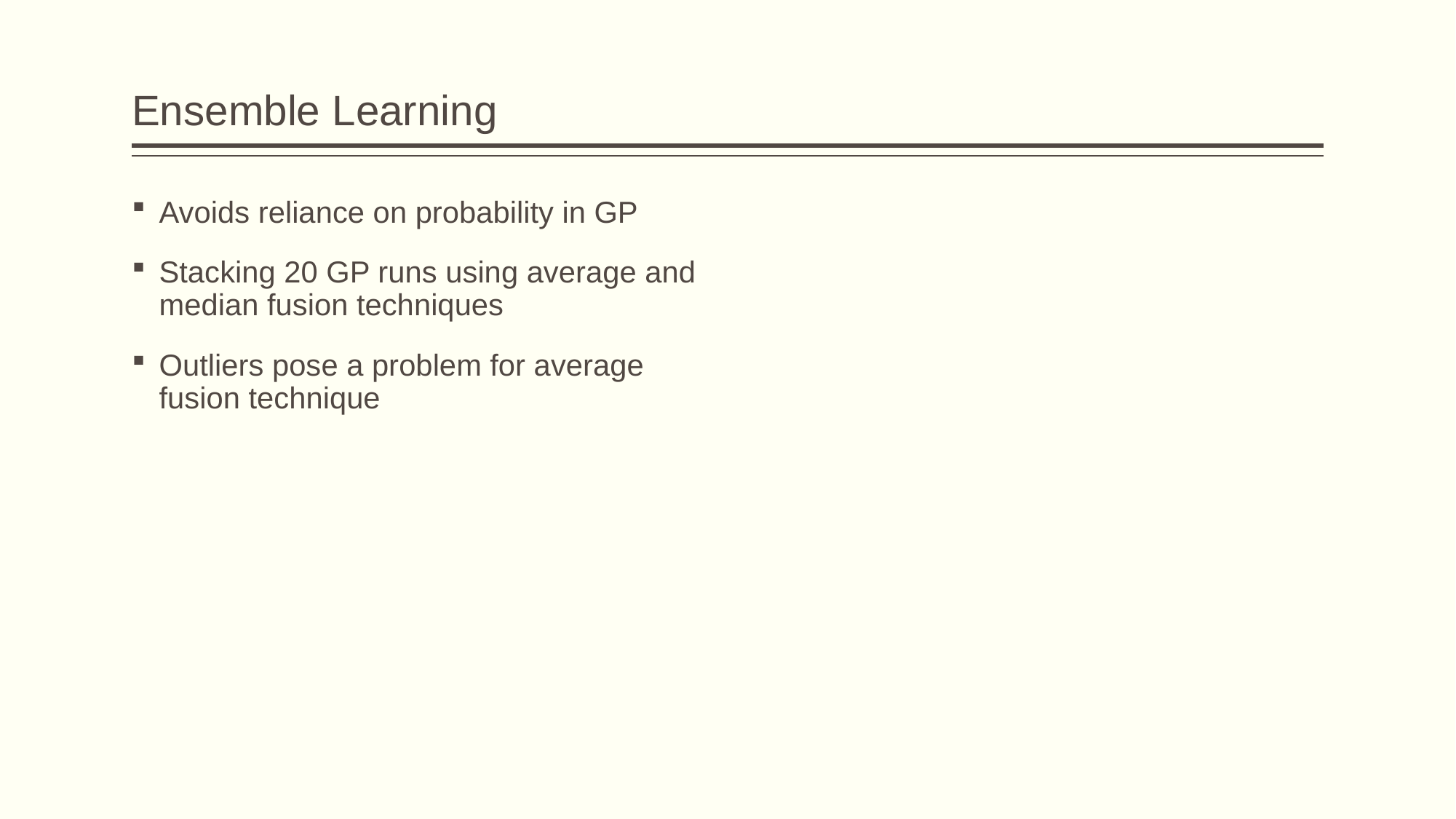

# Ensemble Learning
Avoids reliance on probability in GP
Stacking 20 GP runs using average and median fusion techniques
Outliers pose a problem for average fusion technique